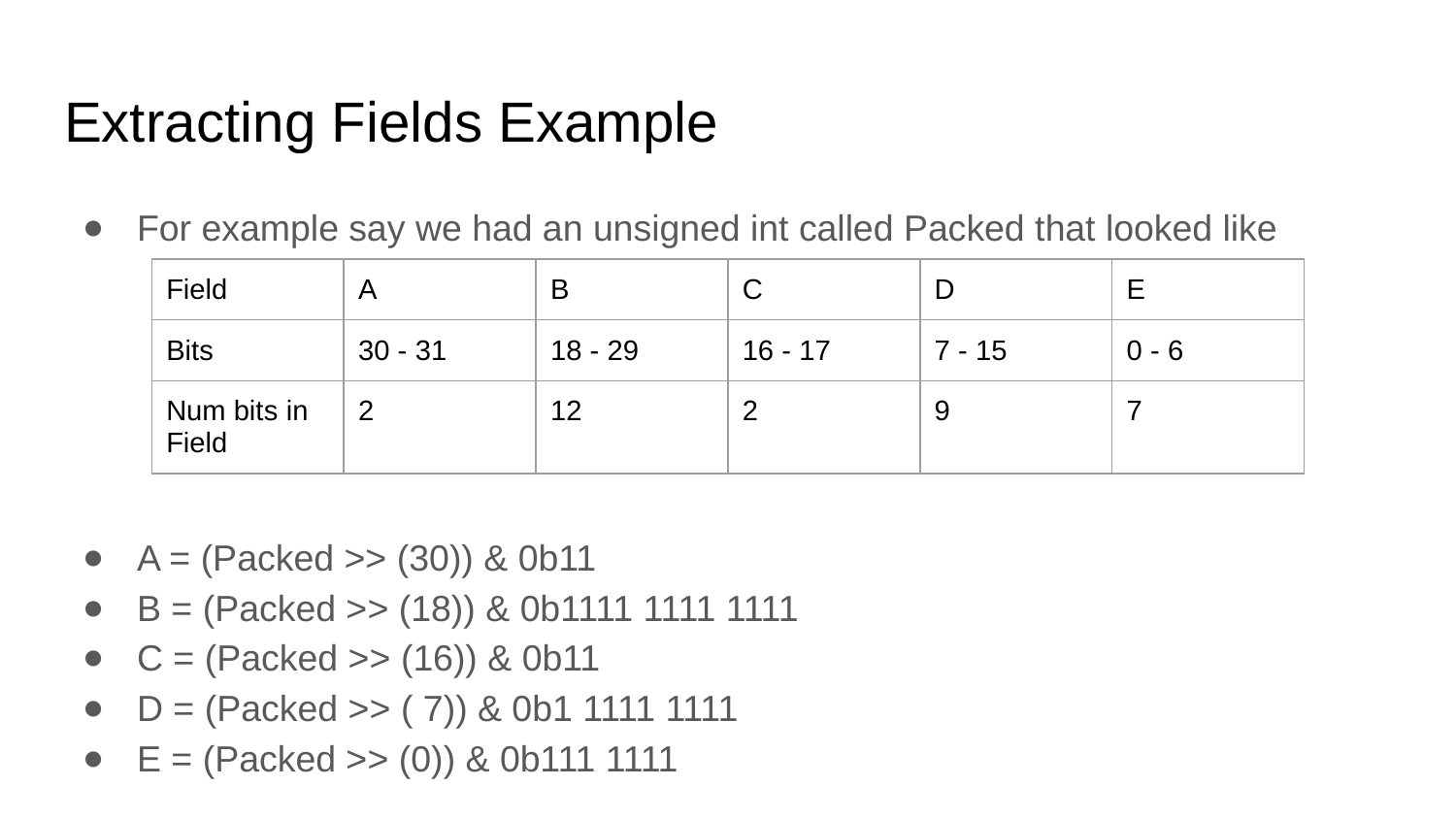

# Extracting Fields Example
For example say we had an unsigned int called Packed that looked like

A = (Packed >> (30)) & 0b11
B = (Packed >> (18)) & 0b1111 1111 1111
C = (Packed >> (16)) & 0b11
D = (Packed >> ( 7)) & 0b1 1111 1111
E = (Packed >> (0)) & 0b111 1111

| Field | A | B | C | D | E |
| --- | --- | --- | --- | --- | --- |
| Bits | 30 - 31 | 18 - 29 | 16 - 17 | 7 - 15 | 0 - 6 |
| Num bits in Field | 2 | 12 | 2 | 9 | 7 |